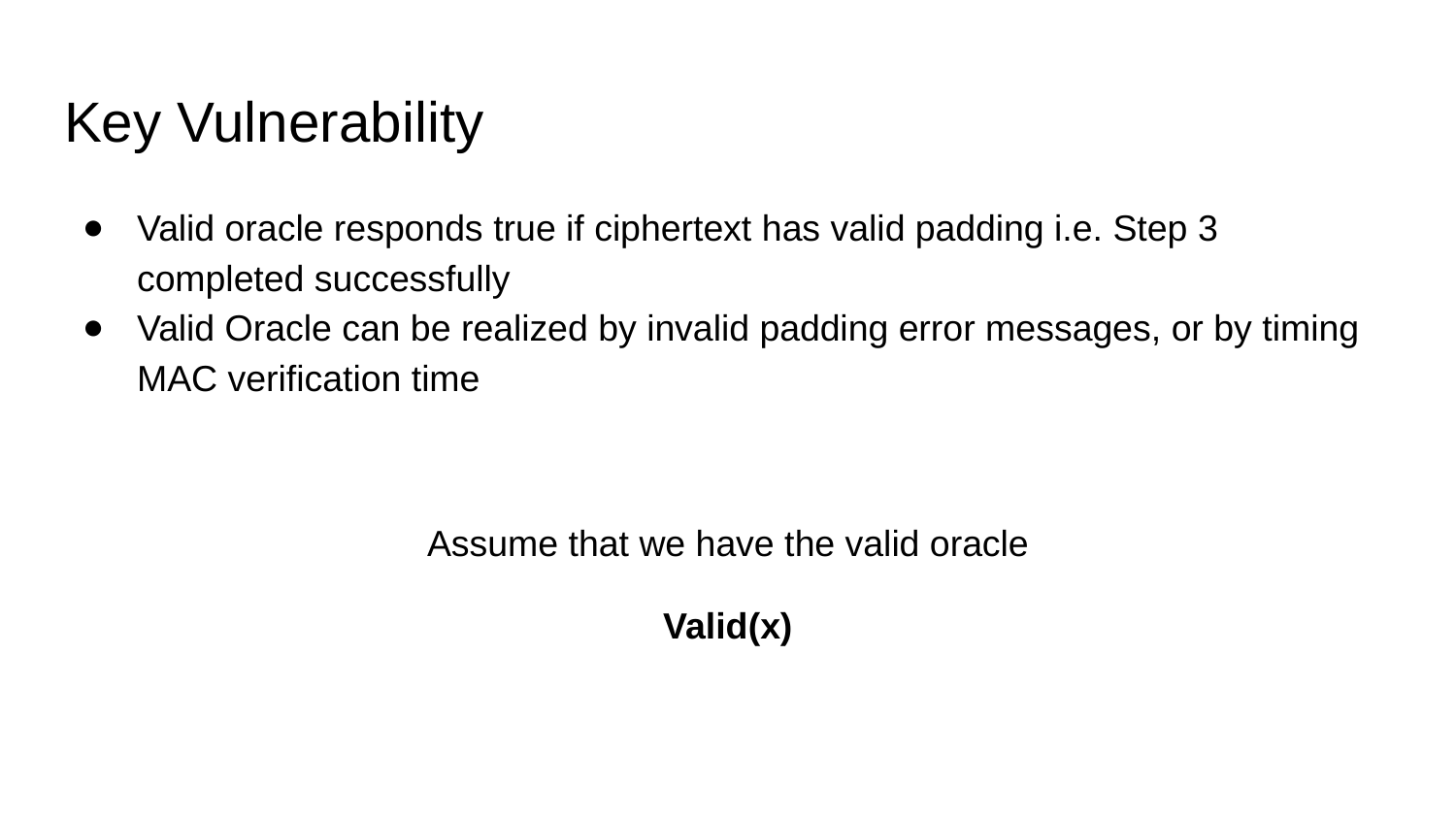

# Key Vulnerability
Valid oracle responds true if ciphertext has valid padding i.e. Step 3 completed successfully
Valid Oracle can be realized by invalid padding error messages, or by timing MAC verification time

Assume that we have the valid oracle
Valid(x)